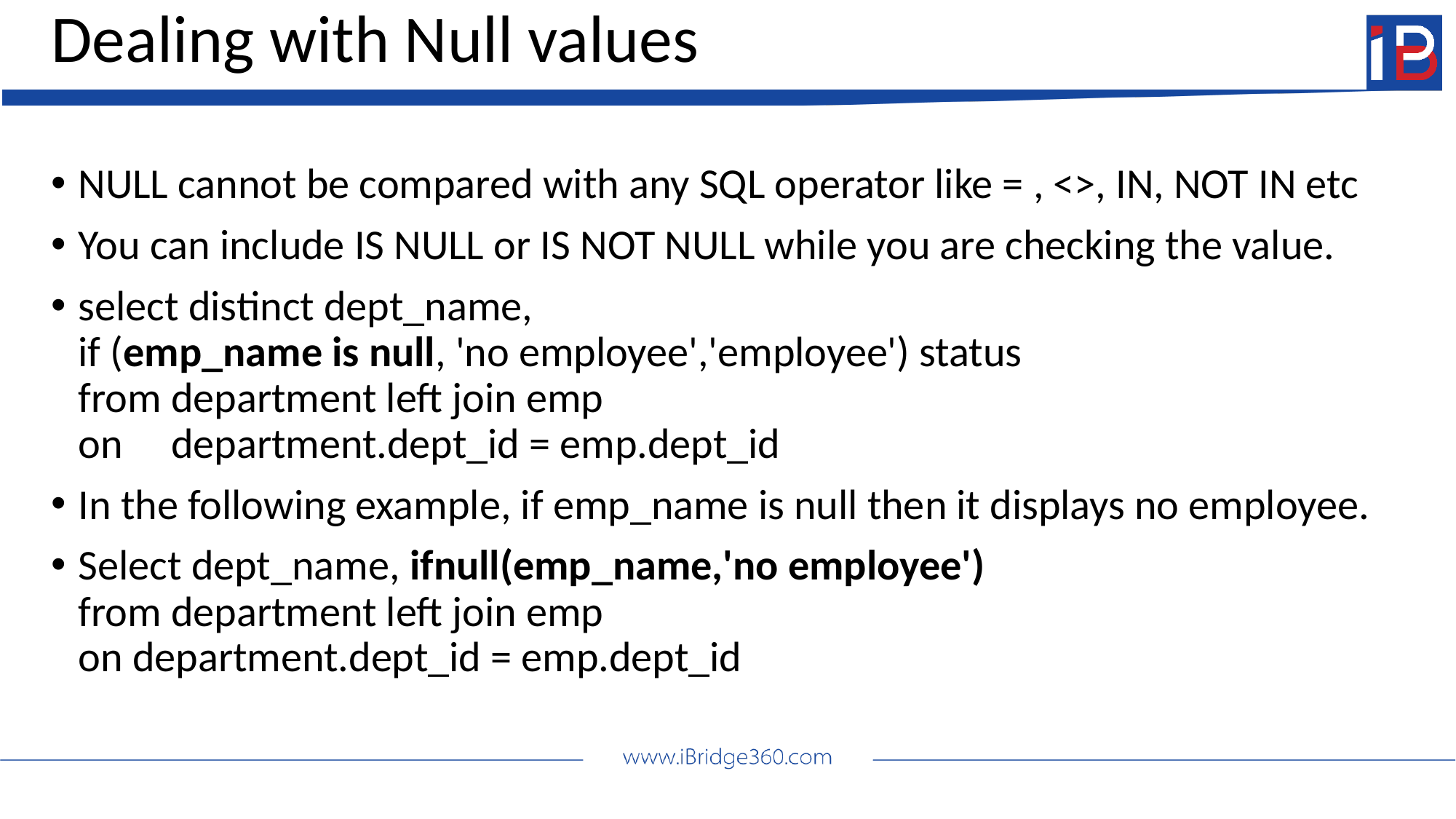

# Dealing with Null values
NULL cannot be compared with any SQL operator like = , <>, IN, NOT IN etc
You can include IS NULL or IS NOT NULL while you are checking the value.
select distinct dept_name,
if (emp_name is null, 'no employee','employee') status
from department left join emp
on     department.dept_id = emp.dept_id
In the following example, if emp_name is null then it displays no employee.
Select dept_name, ifnull(emp_name,'no employee')
from department left join emp
on department.dept_id = emp.dept_id